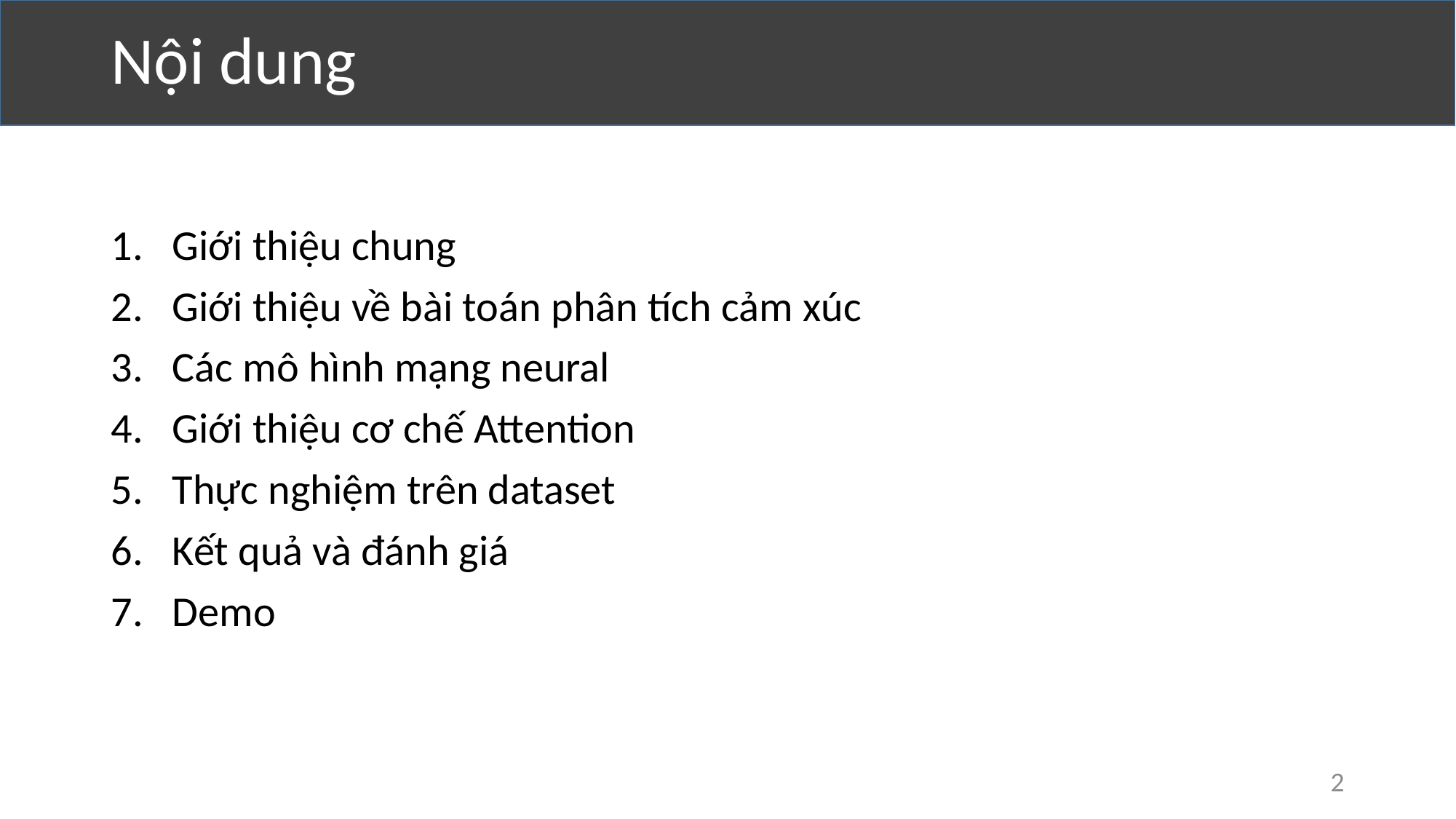

# Nội dung
Giới thiệu chung
Giới thiệu về bài toán phân tích cảm xúc
Các mô hình mạng neural
Giới thiệu cơ chế Attention
Thực nghiệm trên dataset
Kết quả và đánh giá
Demo
2